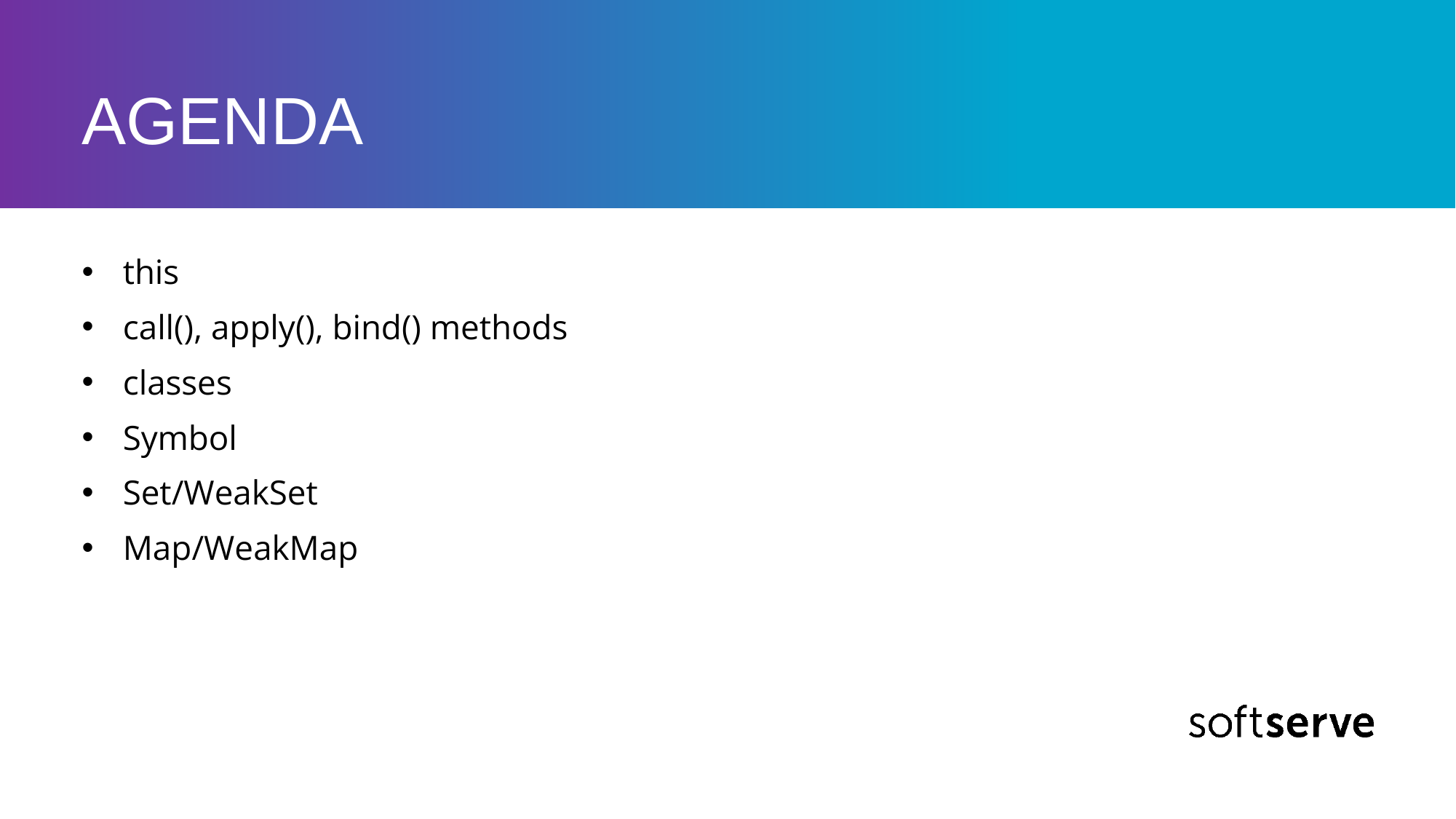

# AGENDA
this
call(), apply(), bind() methods
classes
Symbol
Set/WeakSet
Map/WeakMap